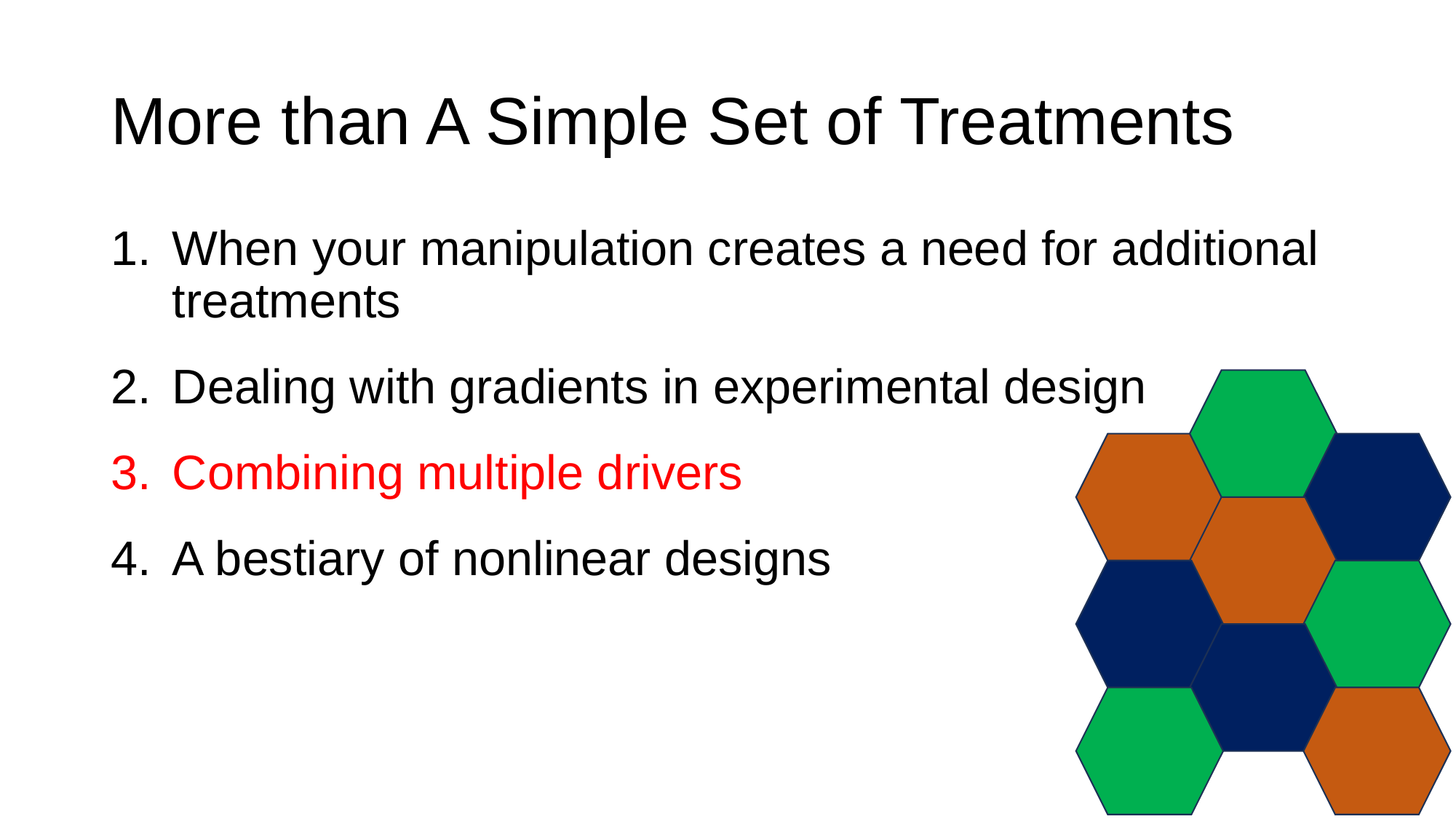

# More than A Simple Set of Treatments
When your manipulation creates a need for additional treatments
Dealing with gradients in experimental design
Combining multiple drivers
A bestiary of nonlinear designs